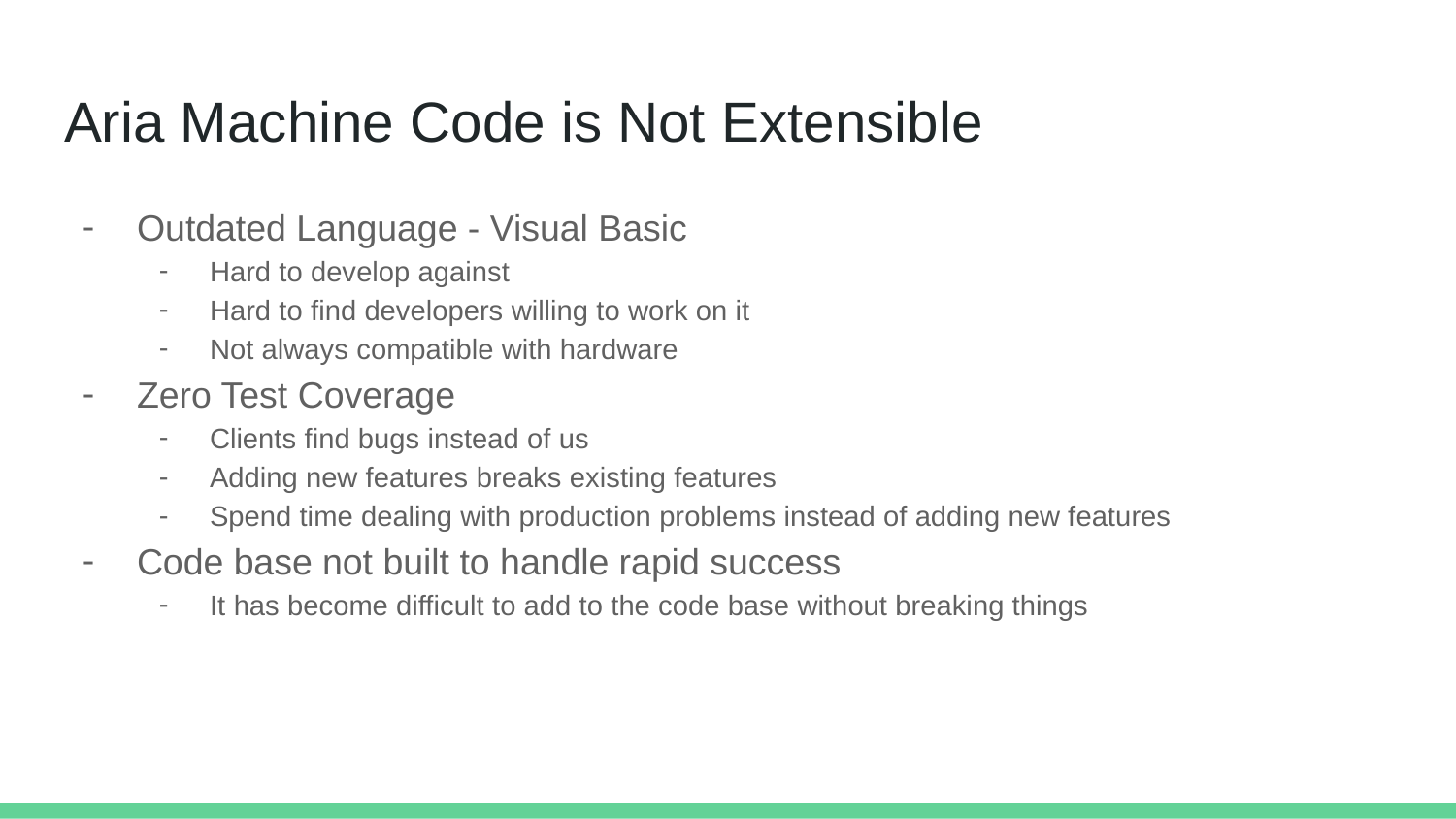

# Aria Machine Code is Not Extensible
Outdated Language - Visual Basic
Hard to develop against
Hard to find developers willing to work on it
Not always compatible with hardware
Zero Test Coverage
Clients find bugs instead of us
Adding new features breaks existing features
Spend time dealing with production problems instead of adding new features
Code base not built to handle rapid success
It has become difficult to add to the code base without breaking things